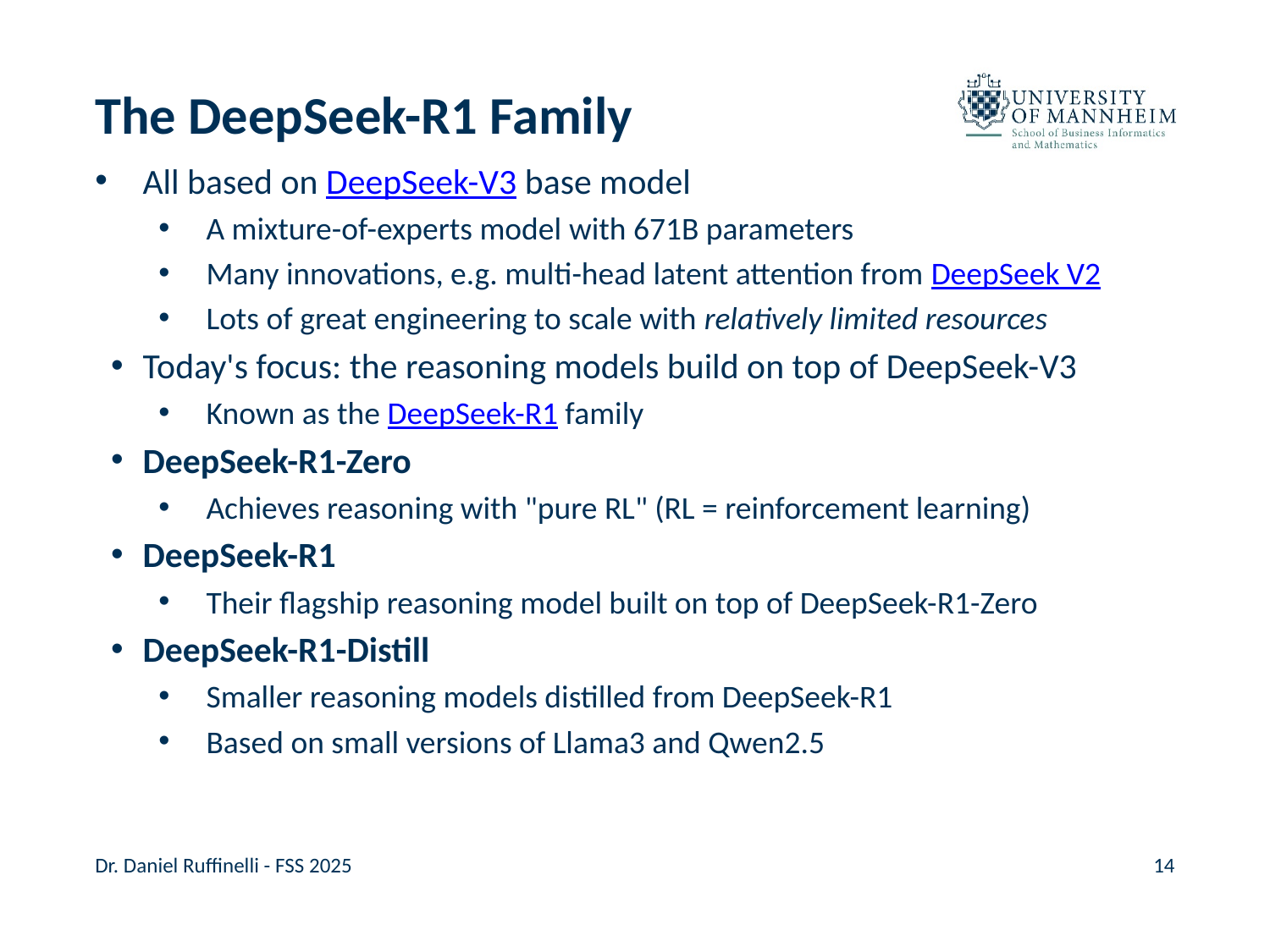

# The DeepSeek-R1 Family
All based on DeepSeek-V3 base model
A mixture-of-experts model with 671B parameters
Many innovations, e.g. multi-head latent attention from DeepSeek V2
Lots of great engineering to scale with relatively limited resources
Today's focus: the reasoning models build on top of DeepSeek-V3
Known as the DeepSeek-R1 family
DeepSeek-R1-Zero
Achieves reasoning with "pure RL" (RL = reinforcement learning)
DeepSeek-R1
Their flagship reasoning model built on top of DeepSeek-R1-Zero
DeepSeek-R1-Distill
Smaller reasoning models distilled from DeepSeek-R1
Based on small versions of Llama3 and Qwen2.5

Dr. Daniel Ruffinelli - FSS 2025
14